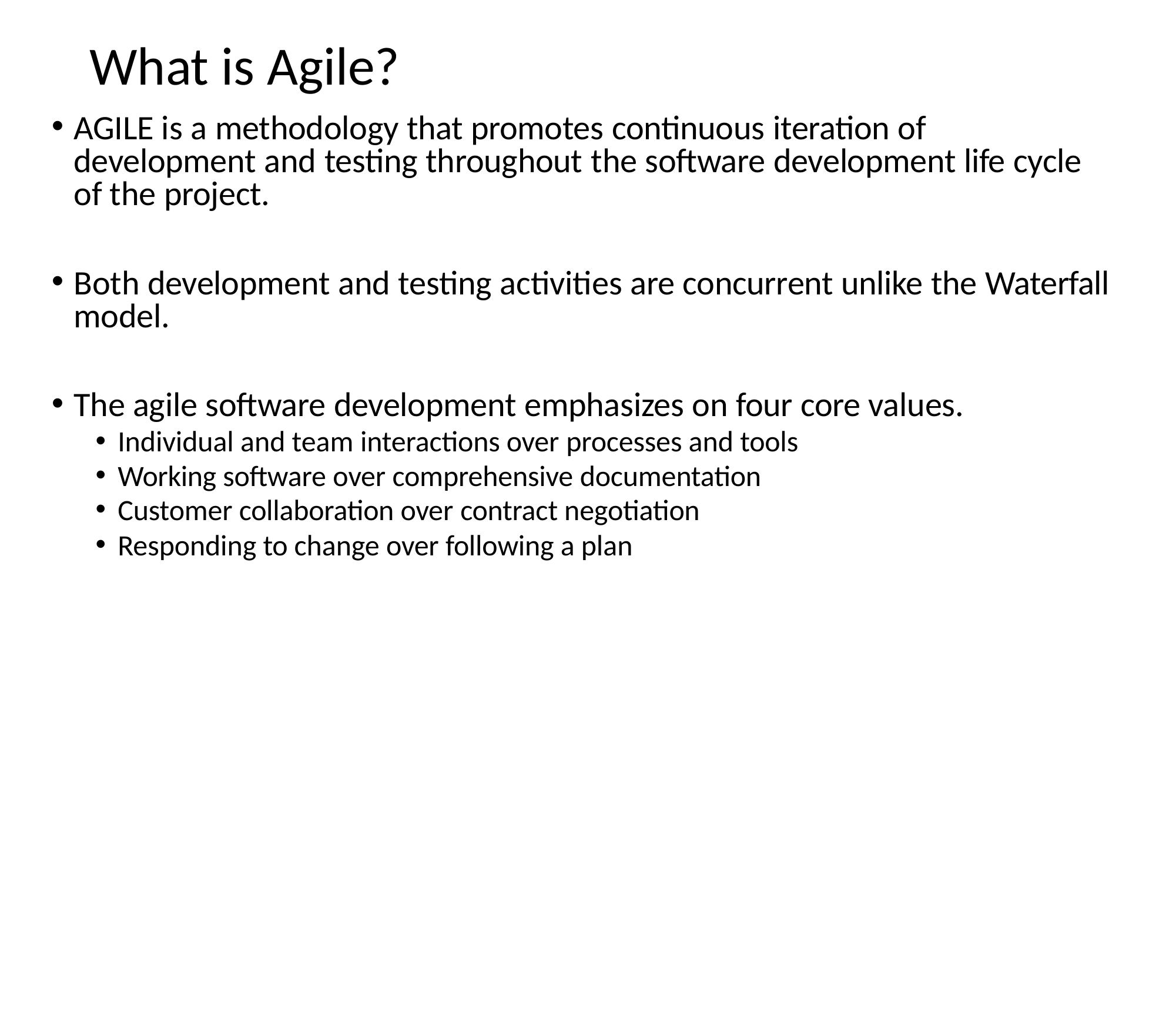

# What is Agile?
AGILE is a methodology that promotes continuous iteration of  development and testing throughout the software development life cycle  of the project.

Both development and testing activities are concurrent unlike the Waterfall  model.

The agile software development emphasizes on four core values.
Individual and team interactions over processes and tools
Working software over comprehensive documentation
Customer collaboration over contract negotiation
Responding to change over following a plan